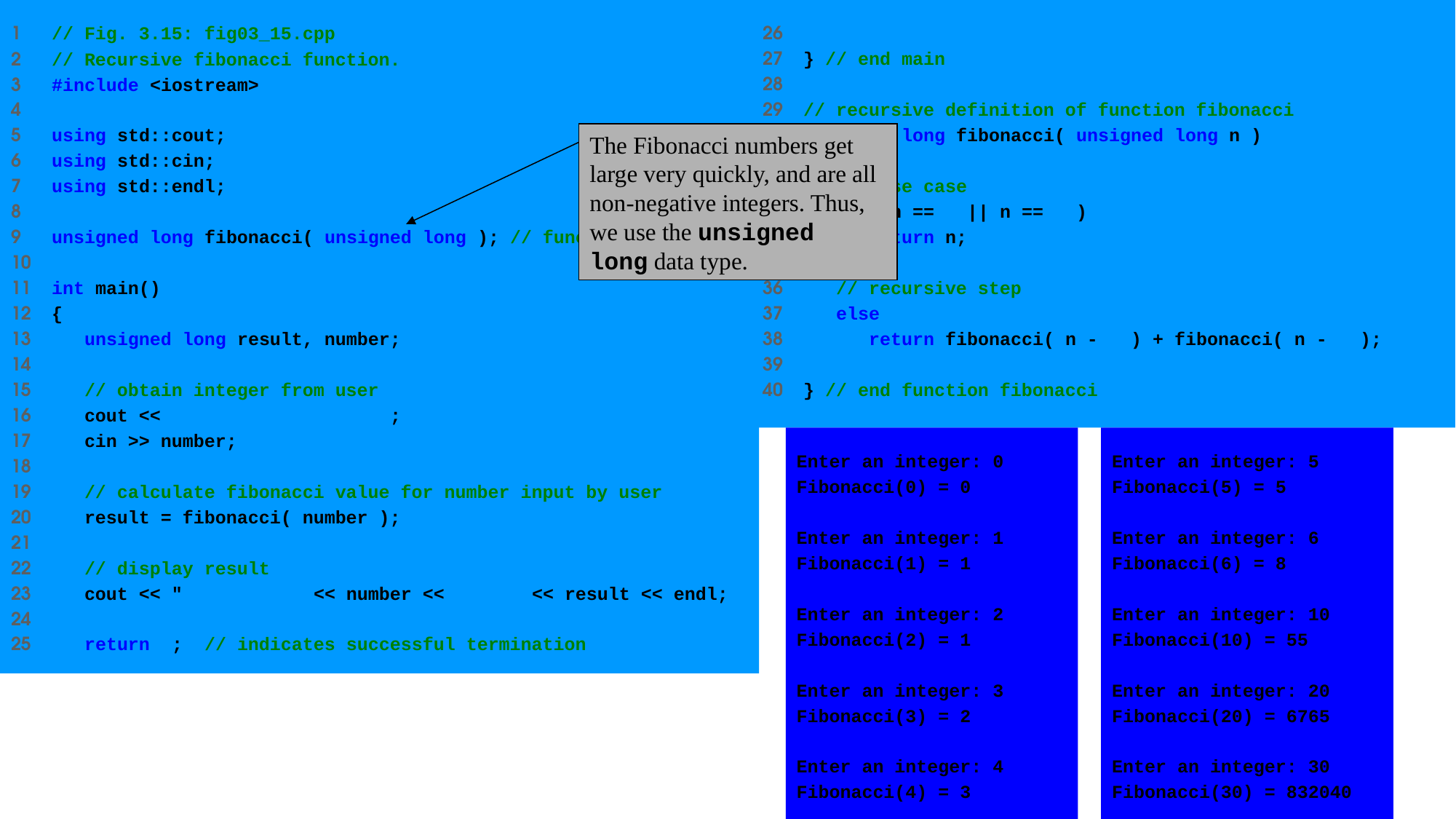

1      // Fig. 3.15: fig03_15.cpp
2      // Recursive fibonacci function.
3      #include <iostream>
4
5      using std::cout;
6      using std::cin;
7      using std::endl;
8
9      unsigned long fibonacci( unsigned long ); // function prototype
10
11    int main()
12    {
13       unsigned long result, number;
14
15       // obtain integer from user
16       cout << "Enter an integer: ";
17       cin >> number;
18
19       // calculate fibonacci value for number input by user
20       result = fibonacci( number );
21
22       // display result
23       cout << "Fibonacci(" << number << ") = " << result << endl;
24
25       return 0;  // indicates successful termination

26
27    } // end main
28
29    // recursive definition of function fibonacci
30    unsigned long fibonacci( unsigned long n )
31    {
32       // base case
33       if ( n == 0 || n == 1 )
34          return n;
35
36       // recursive step
37       else
38          return fibonacci( n - 1 ) + fibonacci( n - 2 );
39
40    } // end function fibonacci

The Fibonacci numbers get large very quickly, and are all non-negative integers. Thus, we use the unsigned long data type.

Enter an integer: 0
Fibonacci(0) = 0

Enter an integer: 1
Fibonacci(1) = 1

Enter an integer: 2
Fibonacci(2) = 1

Enter an integer: 3
Fibonacci(3) = 2

Enter an integer: 4
Fibonacci(4) = 3

Enter an integer: 5
Fibonacci(5) = 5

Enter an integer: 6
Fibonacci(6) = 8

Enter an integer: 10
Fibonacci(10) = 55

Enter an integer: 20
Fibonacci(20) = 6765

Enter an integer: 30
Fibonacci(30) = 832040